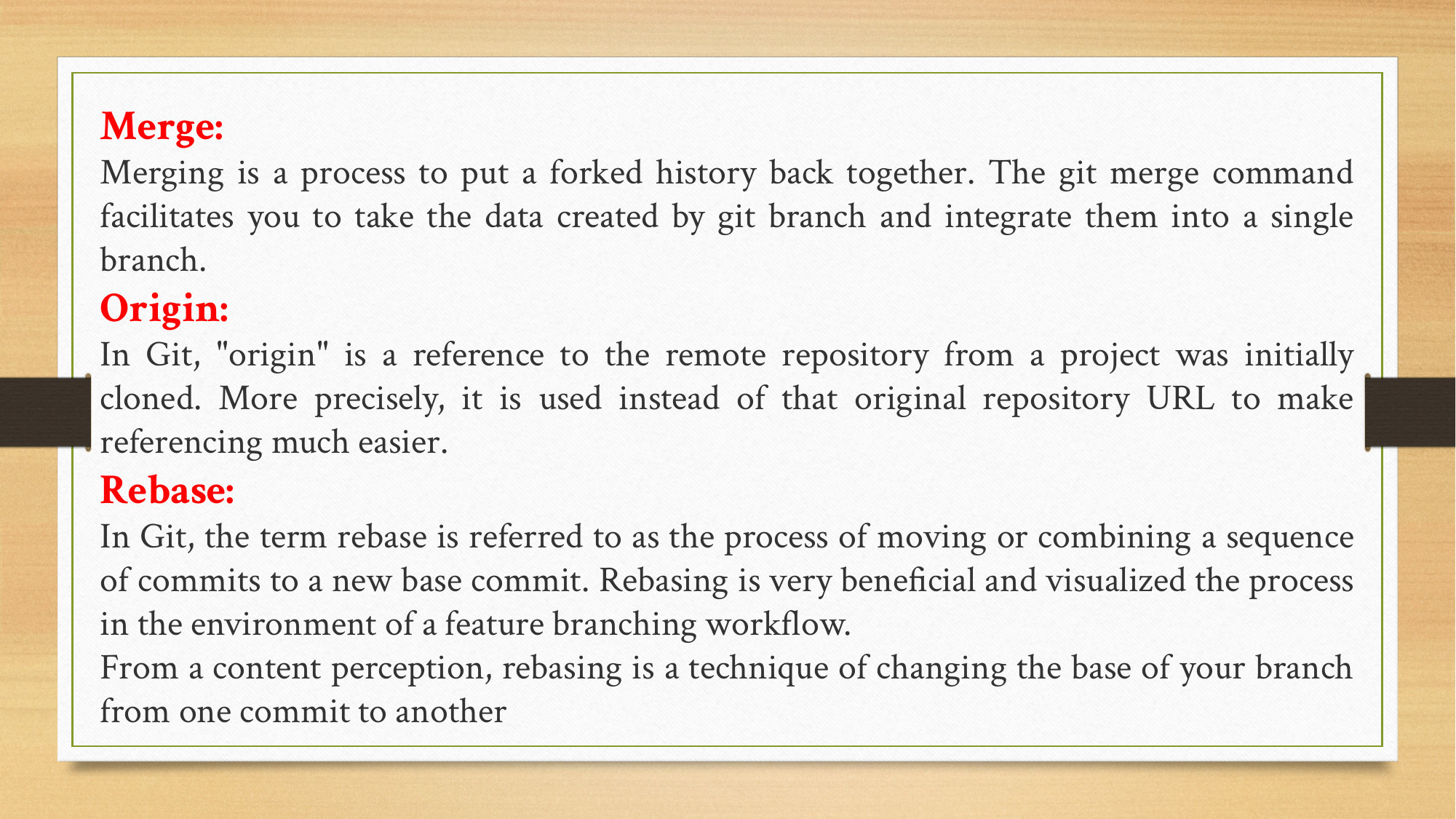

Merge:
Merging is a process to put a forked history back together. The git merge command facilitates you to take the data created by git branch and integrate them into a single branch.
Origin:
In Git, "origin" is a reference to the remote repository from a project was initially cloned. More precisely, it is used instead of that original repository URL to make referencing much easier.
Rebase:
In Git, the term rebase is referred to as the process of moving or combining a sequence of commits to a new base commit. Rebasing is very beneficial and visualized the process in the environment of a feature branching workflow.
From a content perception, rebasing is a technique of changing the base of your branch from one commit to another